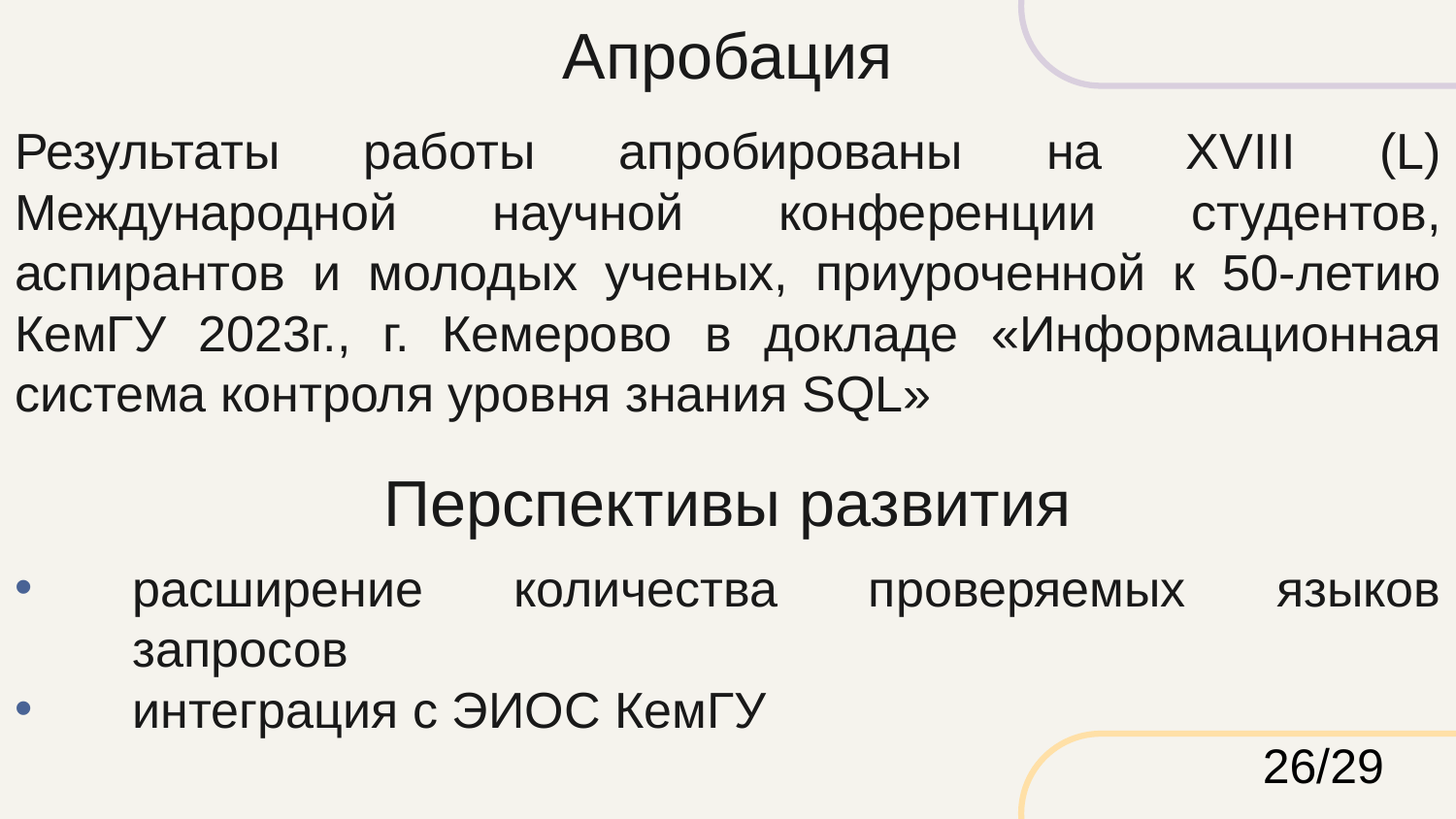

Апробация
Результаты работы апробированы на XVIII (L) Международной научной конференции студентов, аспирантов и молодых ученых, приуроченной к 50-летию КемГУ 2023г., г. Кемерово в докладе «Информационная система контроля уровня знания SQL»
# Перспективы развития
расширение количества проверяемых языков запросов
интеграция с ЭИОС КемГУ
26/29